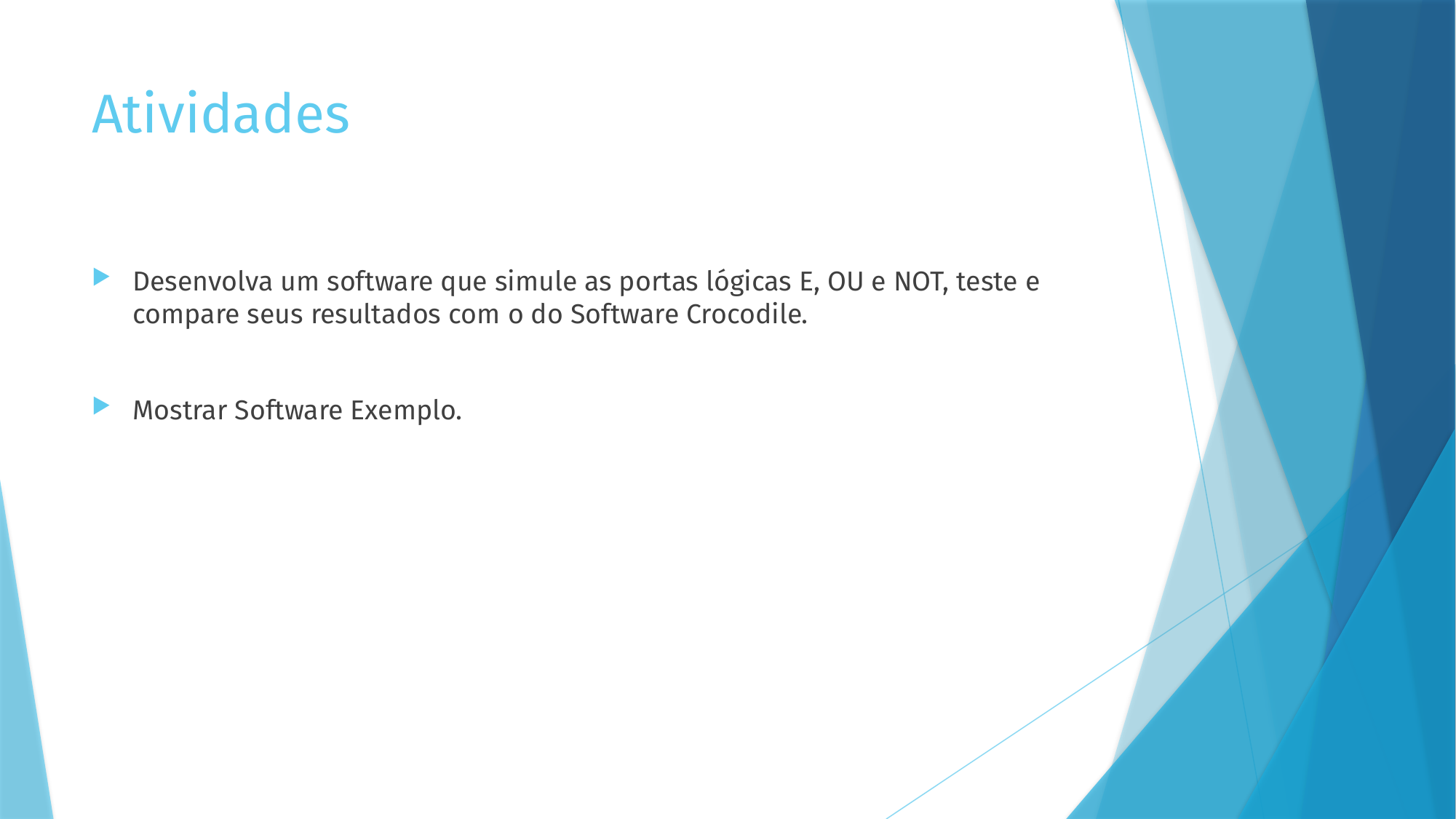

# Atividades
Desenvolva um software que simule as portas lógicas E, OU e NOT, teste e compare seus resultados com o do Software Crocodile.

Mostrar Software Exemplo.